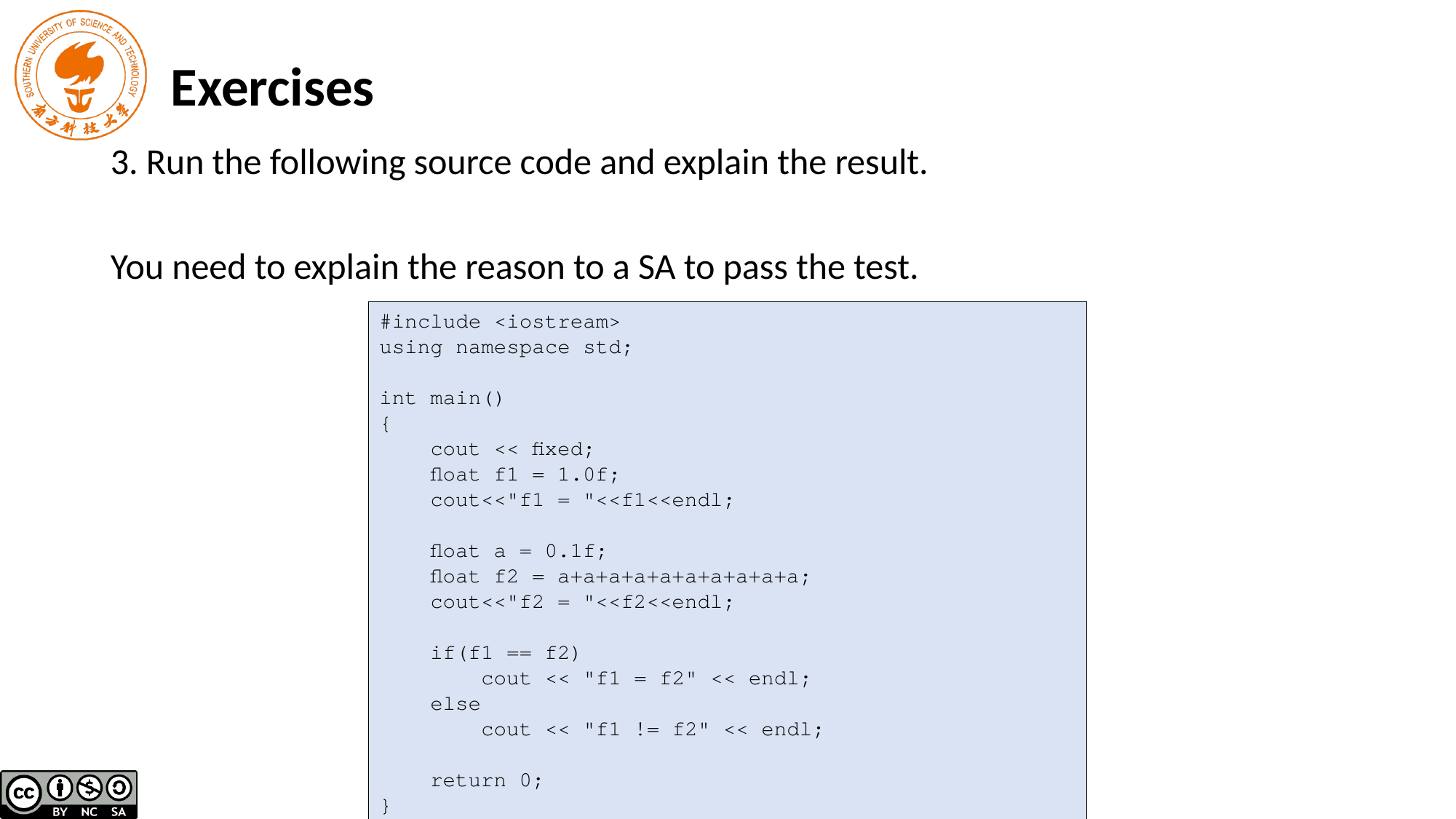

Exercises
3. Run the following source code and explain the result.

You need to explain the reason to a SA to pass the test.
#include <iostream>
using namespace std;

int main()
{
    cout << fixed;
    float f1 = 1.0f;
    cout<<"f1 = "<<f1<<endl;

    float a = 0.1f;
    float f2 = a+a+a+a+a+a+a+a+a+a;
    cout<<"f2 = "<<f2<<endl;

    if(f1 == f2)
        cout << "f1 = f2" << endl;
    else
        cout << "f1 != f2" << endl;

    return 0;
}